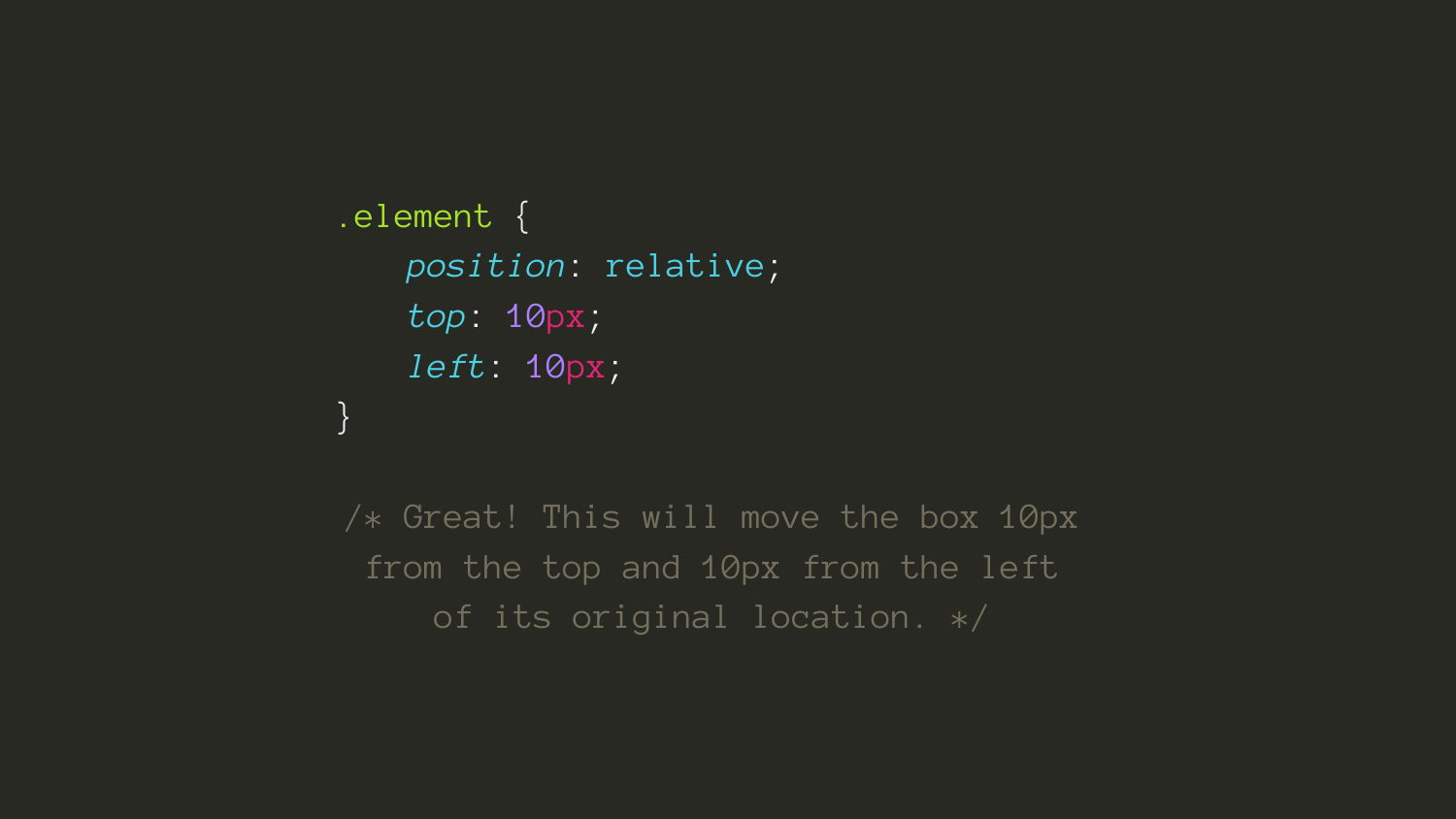

.element {
position: relative;
top: 10px;
left: 10px;
}

/* Great! This will move the box 10px from the top and 10px from the left of its original location. */